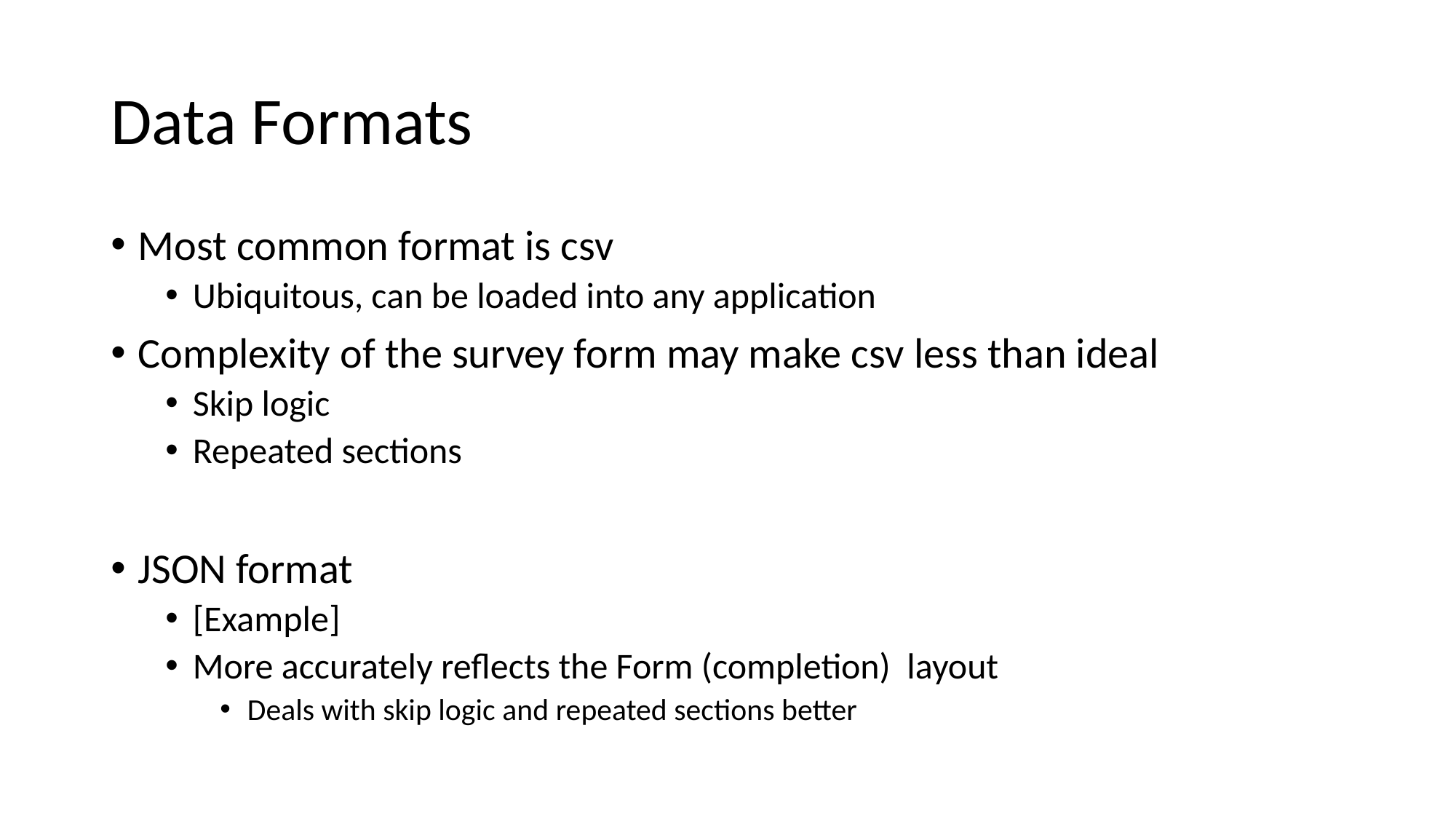

# Data Formats
Most common format is csv
Ubiquitous, can be loaded into any application
Complexity of the survey form may make csv less than ideal
Skip logic
Repeated sections

JSON format
[Example]
More accurately reflects the Form (completion)  layout
Deals with skip logic and repeated sections better